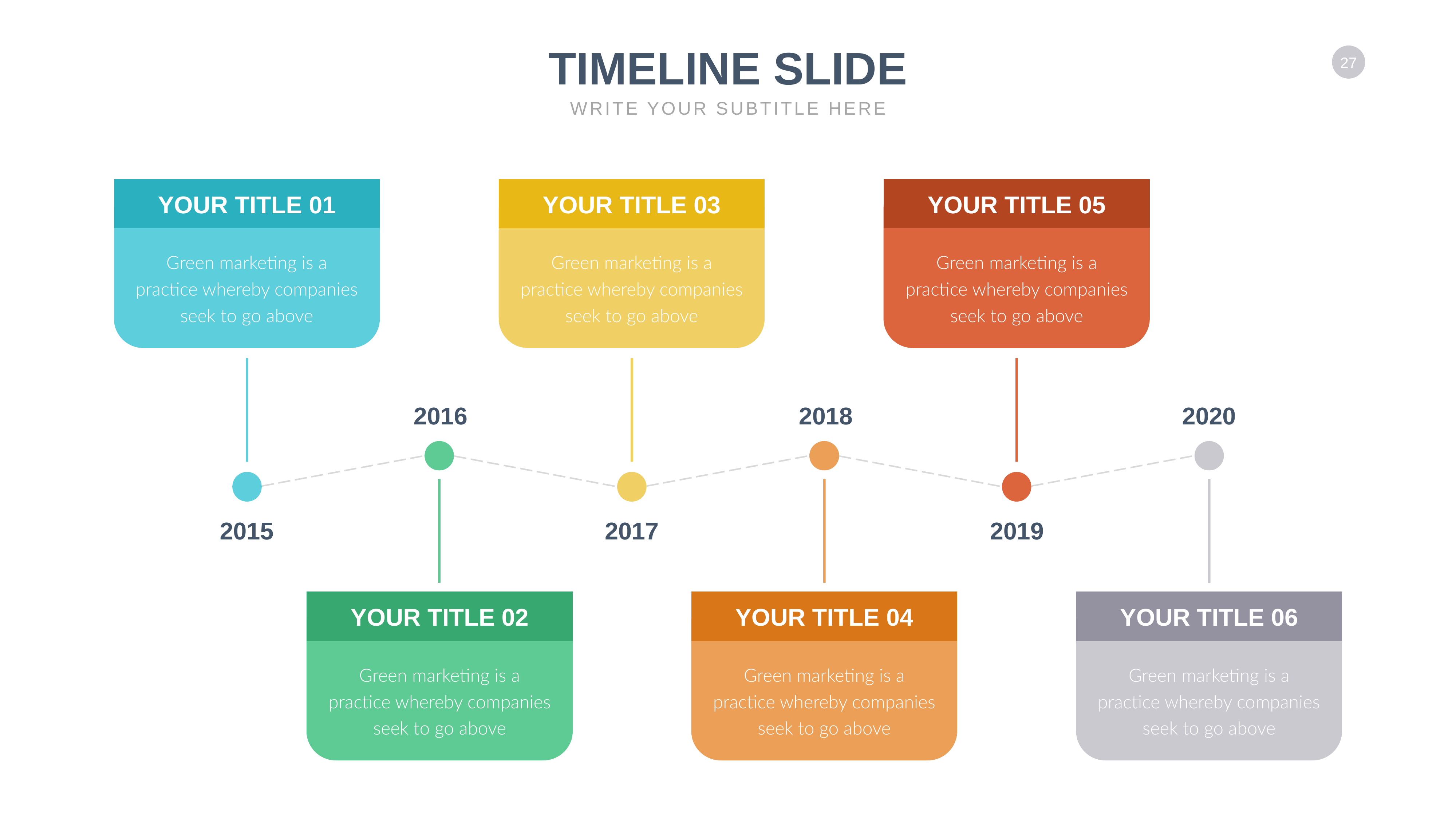

TIMELINE SLIDE
WRITE YOUR SUBTITLE HERE

YOUR TITLE 01
YOUR TITLE 03
YOUR TITLE 05
Green marketing is a practice whereby companies seek to go above
Green marketing is a practice whereby companies seek to go above
Green marketing is a practice whereby companies seek to go above

2016
2018
2020

2015
2017
2019

YOUR TITLE 02
YOUR TITLE 04
YOUR TITLE 06
Green marketing is a practice whereby companies seek to go above
Green marketing is a practice whereby companies seek to go above
Green marketing is a practice whereby companies seek to go above